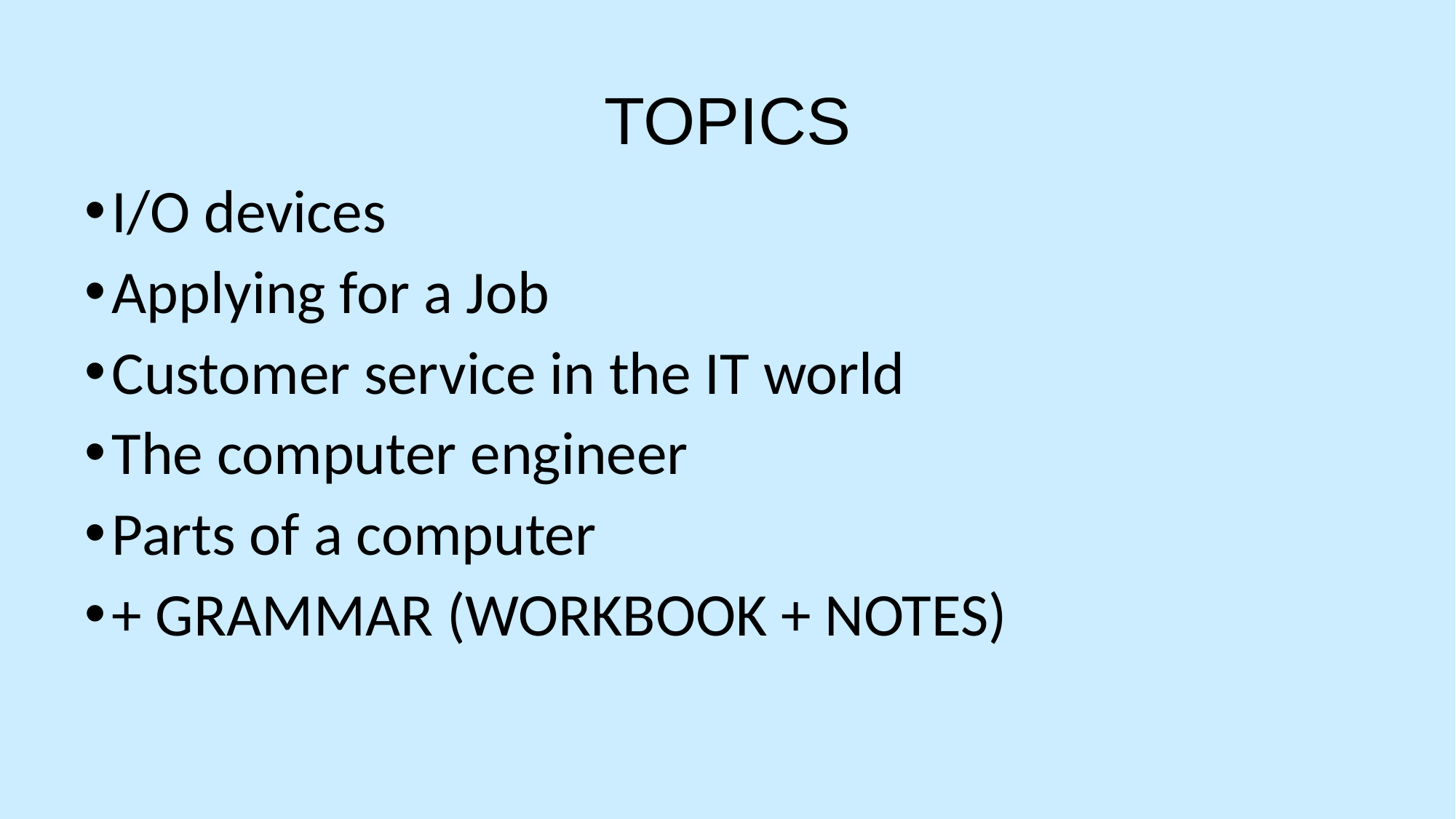

# TOPICS
I/O devices
Applying for a Job
Customer service in the IT world
The computer engineer
Parts of a computer
+ GRAMMAR (WORKBOOK + NOTES)